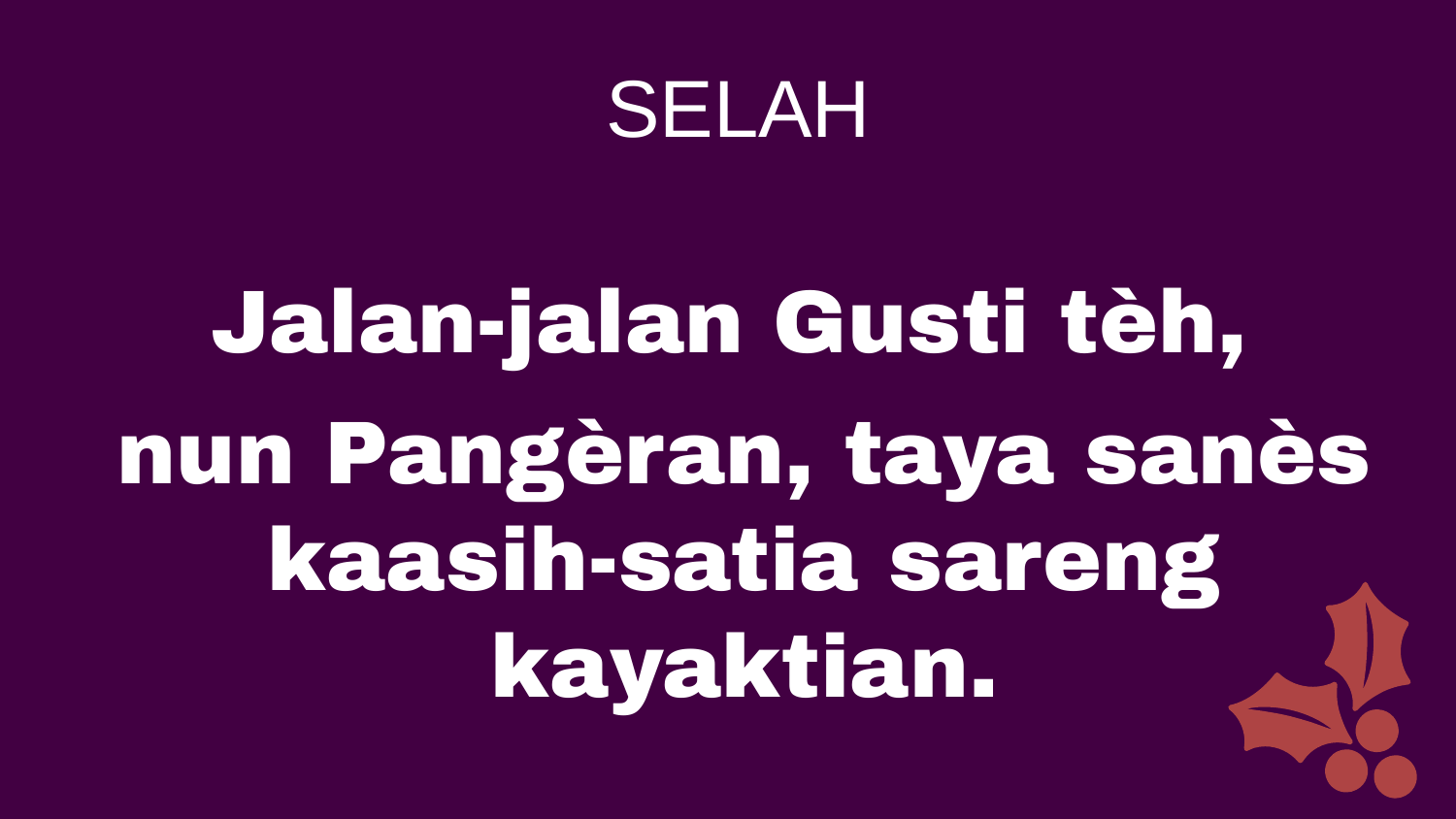

SELAH
Jalan-jalan Gusti tèh,
nun Pangèran, taya sanès kaasih-satia sareng kayaktian.